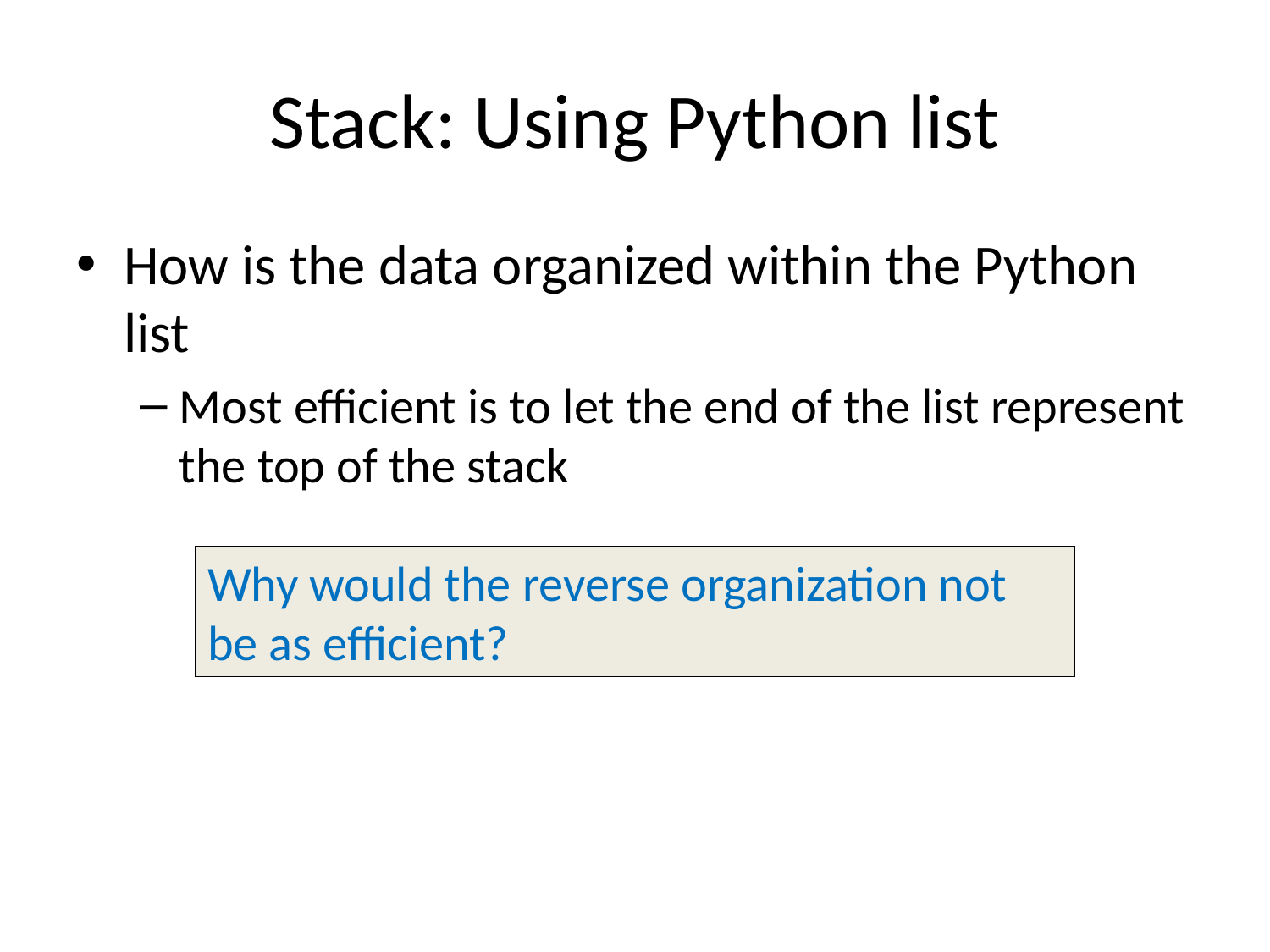

# Stack: Using Python list
How is the data organized within the Python list
Most efficient is to let the end of the list represent the top of the stack
Why would the reverse organization not be as efficient?